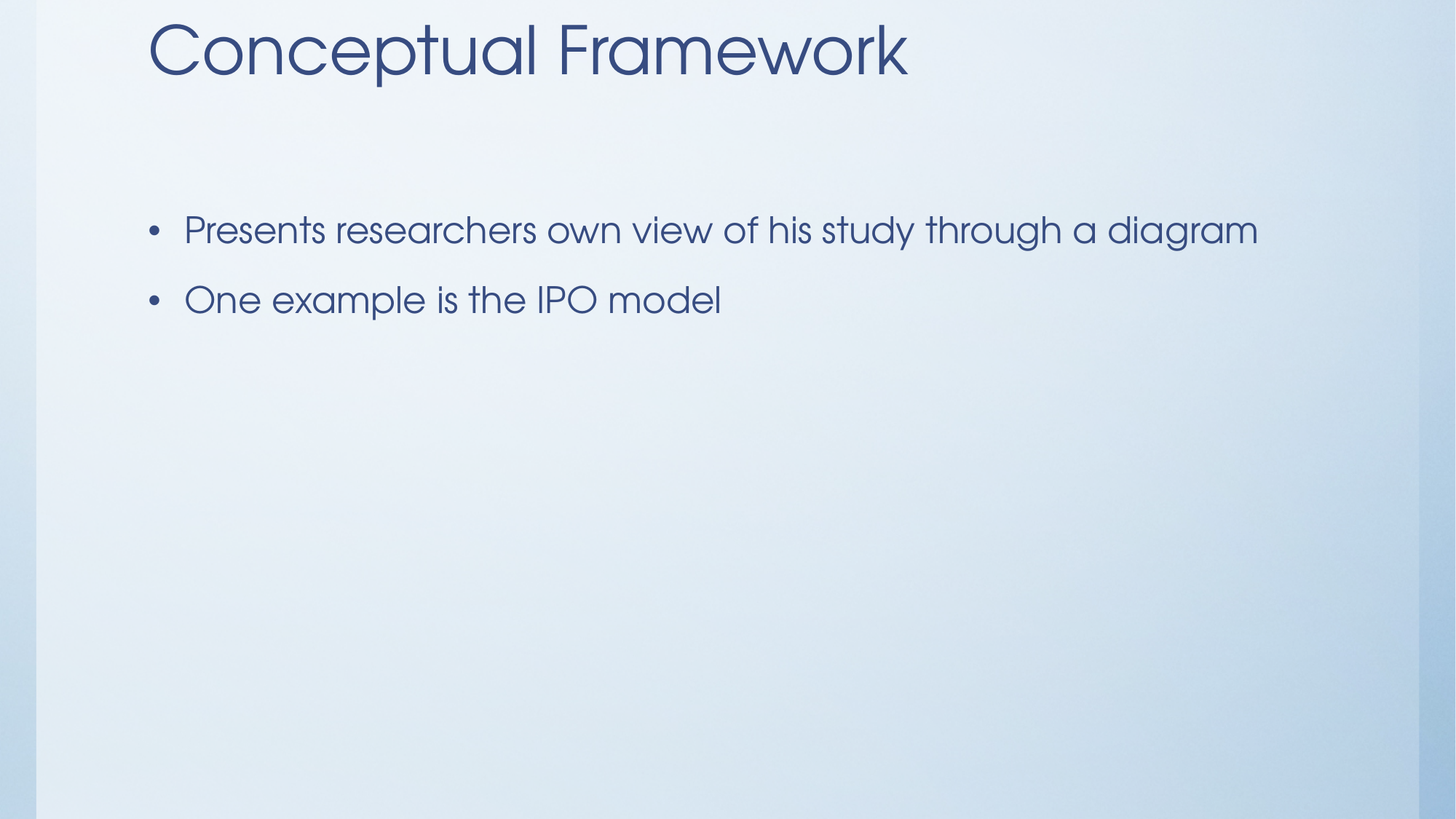

# Conceptual Framework
Presents researchers own view of his study through a diagram
One example is the IPO model